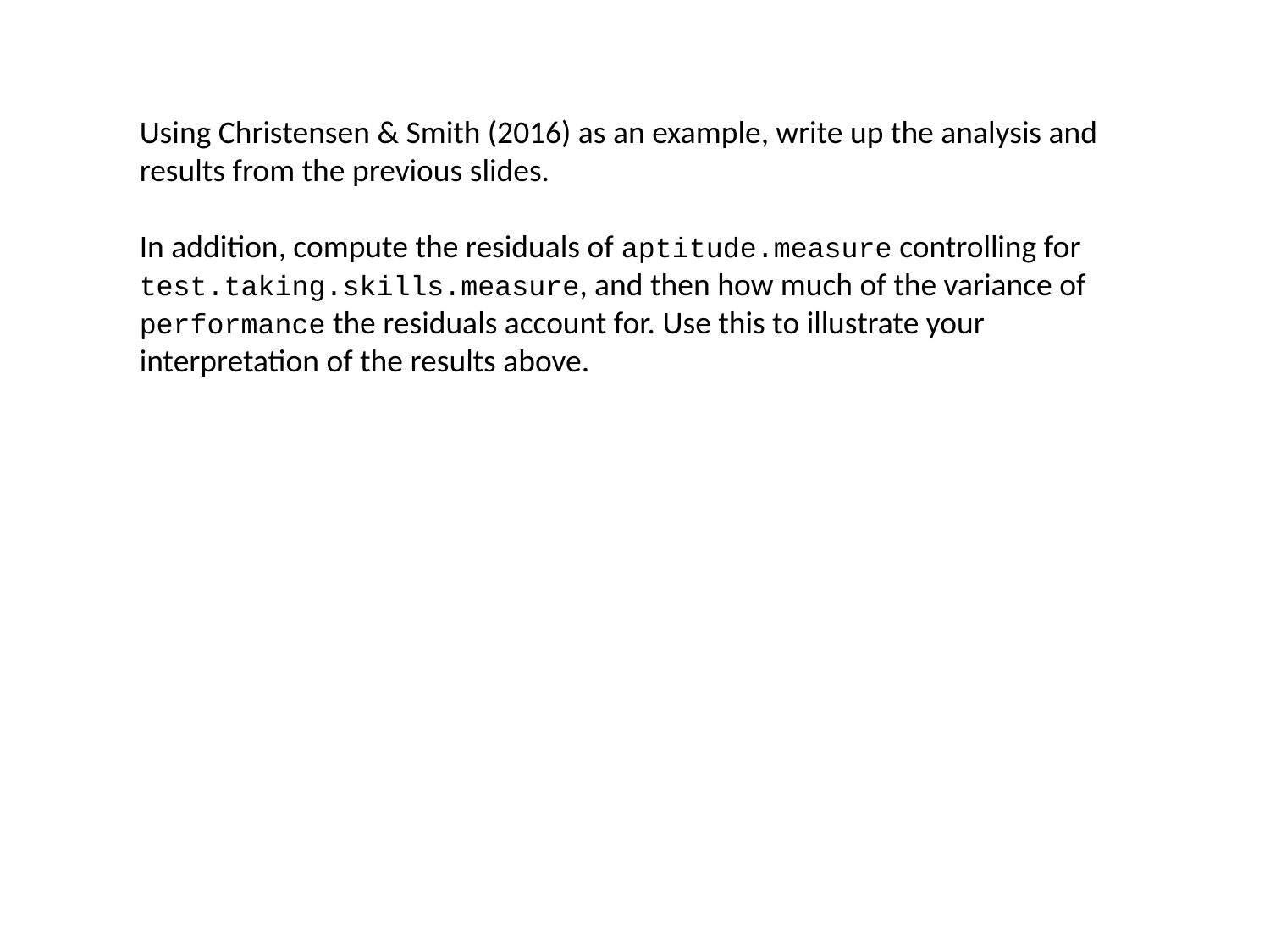

Using Christensen & Smith (2016) as an example, write up the analysis and results from the previous slides.

In addition, compute the residuals of aptitude.measure controlling for test.taking.skills.measure, and then how much of the variance of performance the residuals account for. Use this to illustrate your interpretation of the results above.